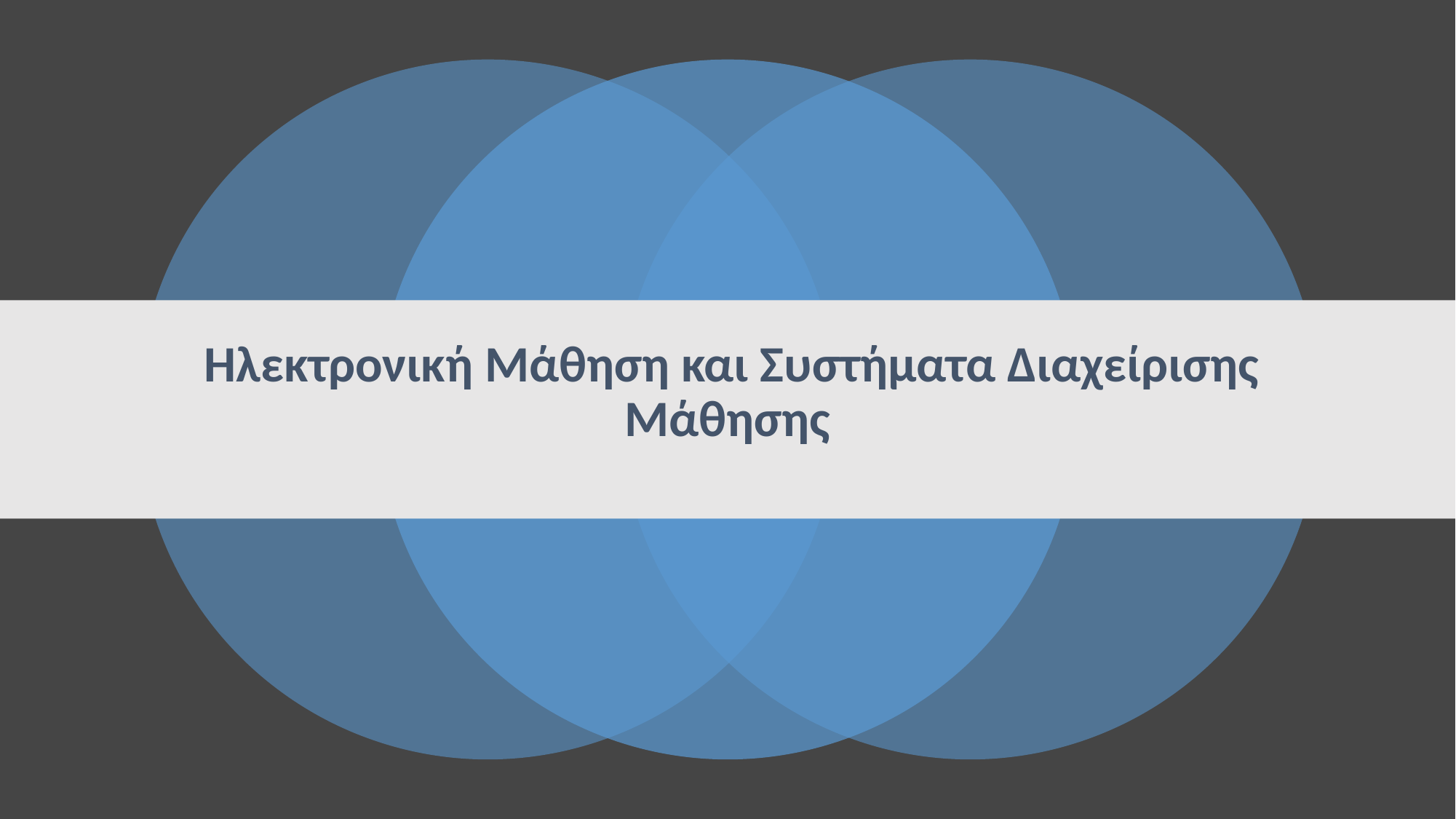

# Ηλεκτρονική Μάθηση και Συστήματα Διαχείρισης Μάθησης